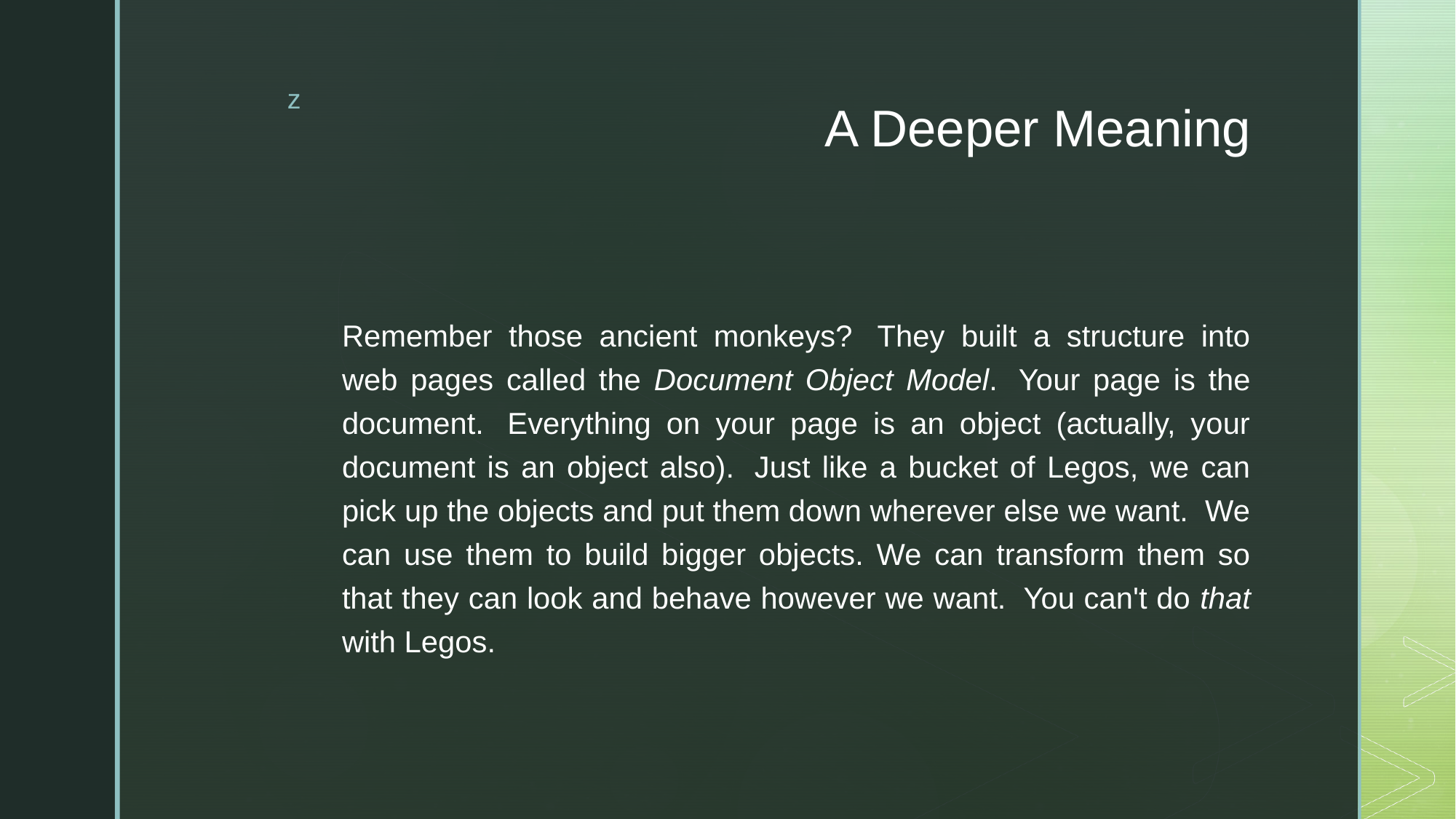

# A Deeper Meaning
Remember those ancient monkeys?  They built a structure into web pages called the Document Object Model.  Your page is the document.  Everything on your page is an object (actually, your document is an object also).  Just like a bucket of Legos, we can pick up the objects and put them down wherever else we want.  We can use them to build bigger objects. We can transform them so that they can look and behave however we want.  You can't do that with Legos.